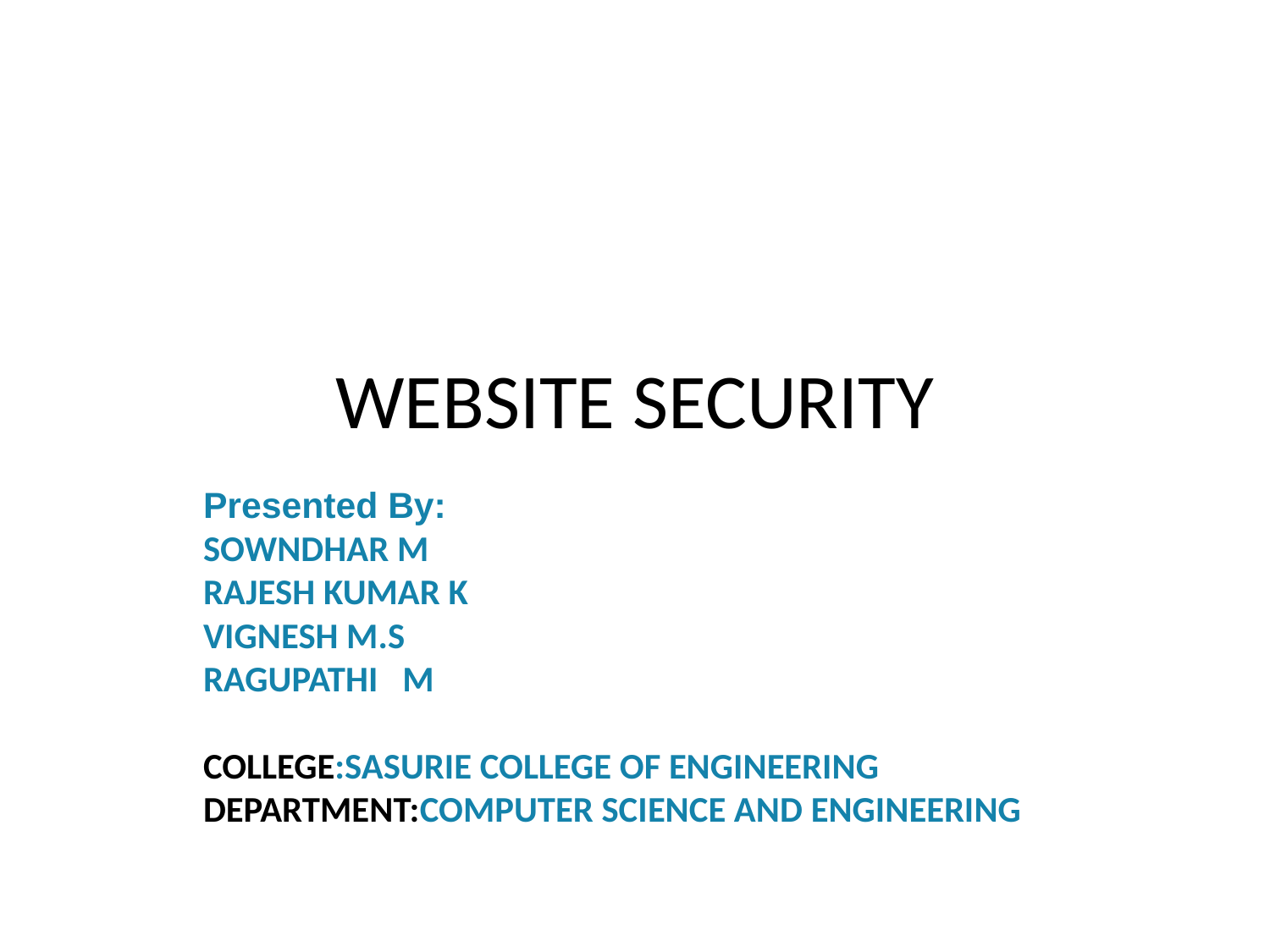

# WEBSITE SECURITY
Presented By:
SOWNDHAR M
RAJESH KUMAR K
VIGNESH M.S
RAGUPATHI   M

COLLEGE:SASURIE COLLEGE OF ENGINEERING
DEPARTMENT:COMPUTER SCIENCE AND ENGINEERING